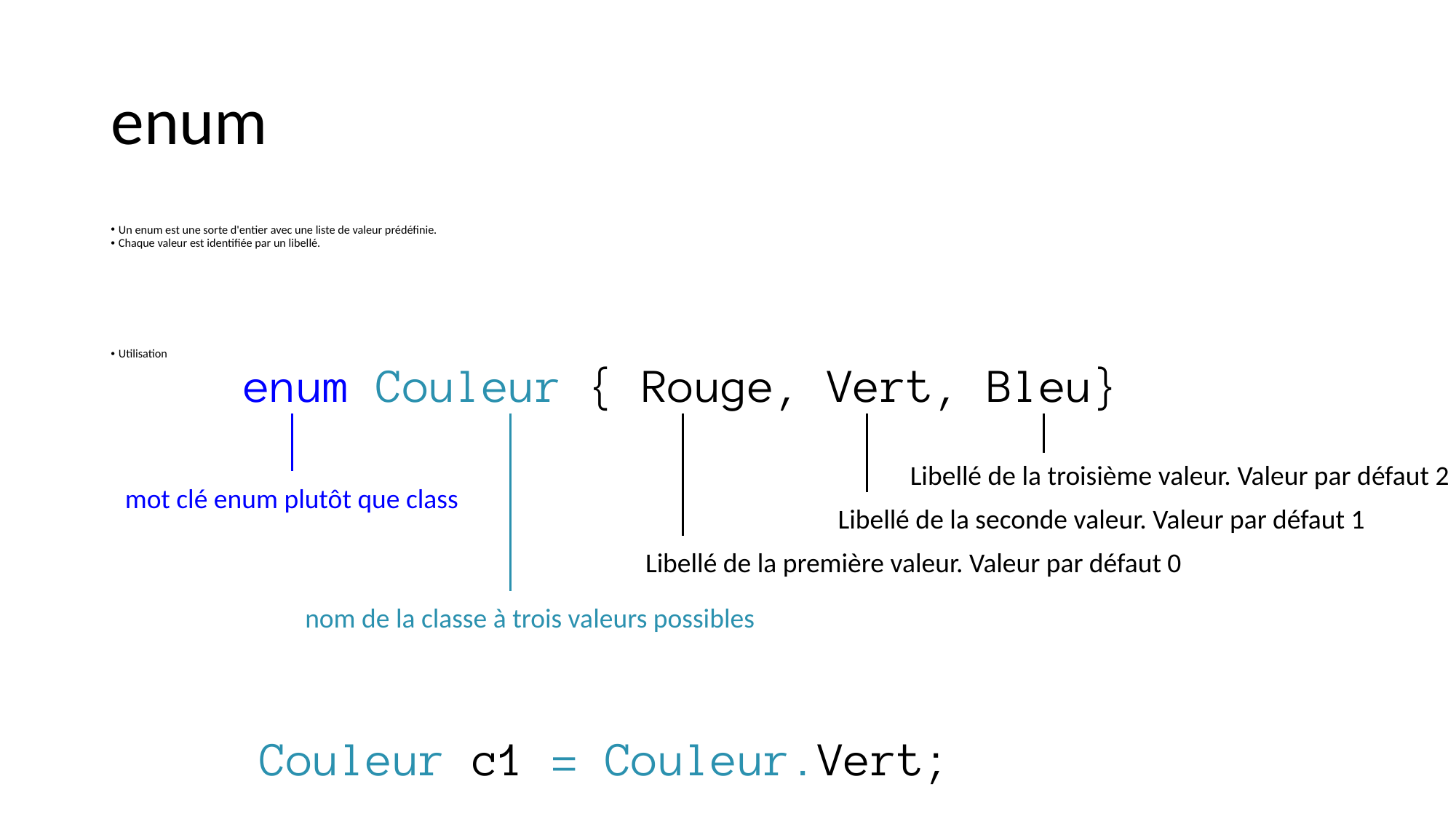

# enum
Un enum est une sorte d'entier avec une liste de valeur prédéfinie.
Chaque valeur est identifiée par un libellé.

Utilisation

enum Couleur { Rouge, Vert, Bleu}
Libellé de la troisième valeur. Valeur par défaut 2
mot clé enum plutôt que class
Libellé de la seconde valeur. Valeur par défaut 1
Libellé de la première valeur. Valeur par défaut 0
nom de la classe à trois valeurs possibles
Couleur c1 = Couleur.Vert;